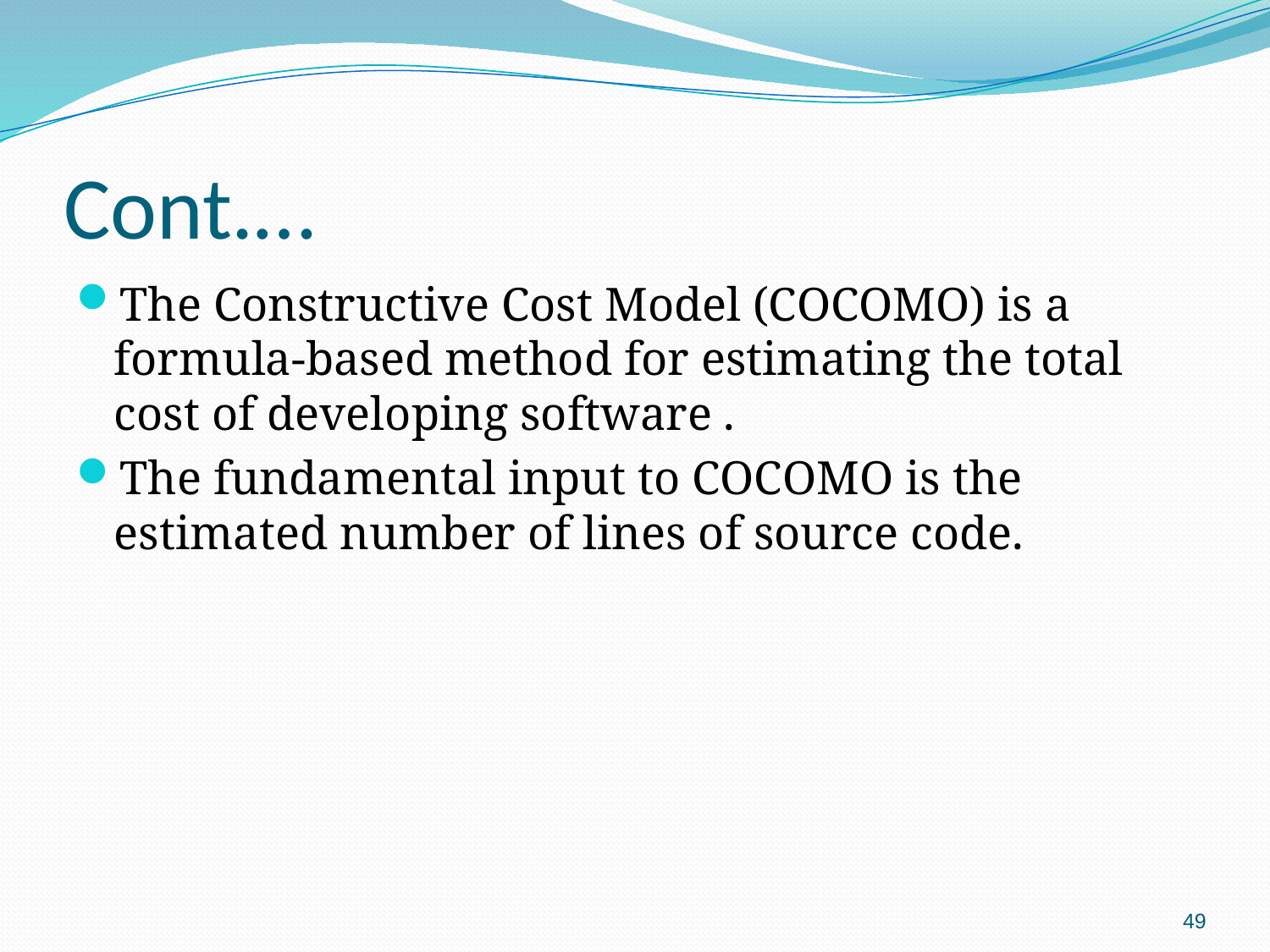

# Cont.…
The Constructive Cost Model (COCOMO) is a formula-based method for estimating the total cost of developing software .
The fundamental input to COCOMO is the estimated number of lines of source code.
49